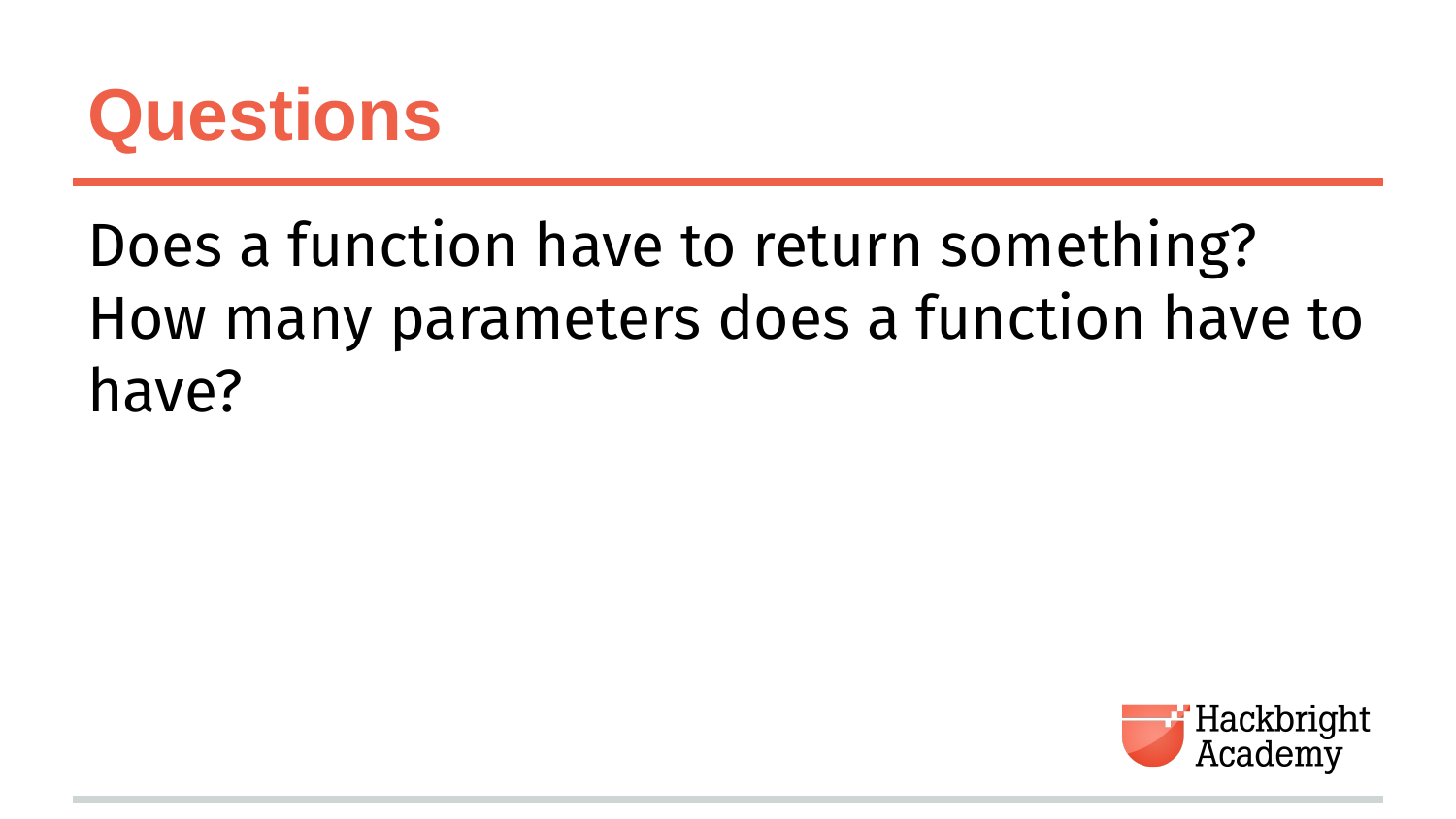

# Questions
Does a function have to return something?
How many parameters does a function have to have?